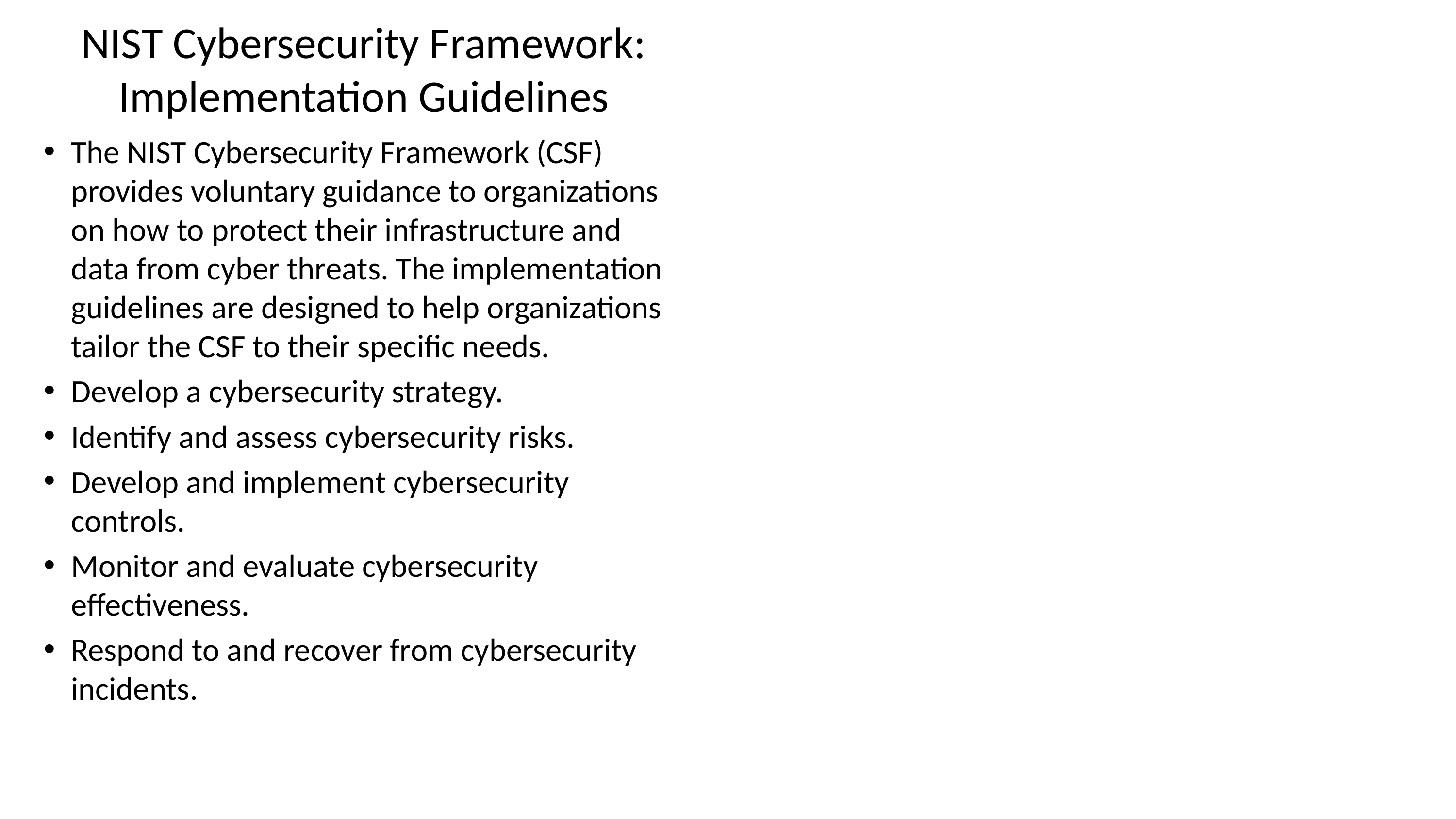

# NIST Cybersecurity Framework: Implementation Guidelines
The NIST Cybersecurity Framework (CSF) provides voluntary guidance to organizations on how to protect their infrastructure and data from cyber threats. The implementation guidelines are designed to help organizations tailor the CSF to their specific needs.
Develop a cybersecurity strategy.
Identify and assess cybersecurity risks.
Develop and implement cybersecurity controls.
Monitor and evaluate cybersecurity effectiveness.
Respond to and recover from cybersecurity incidents.